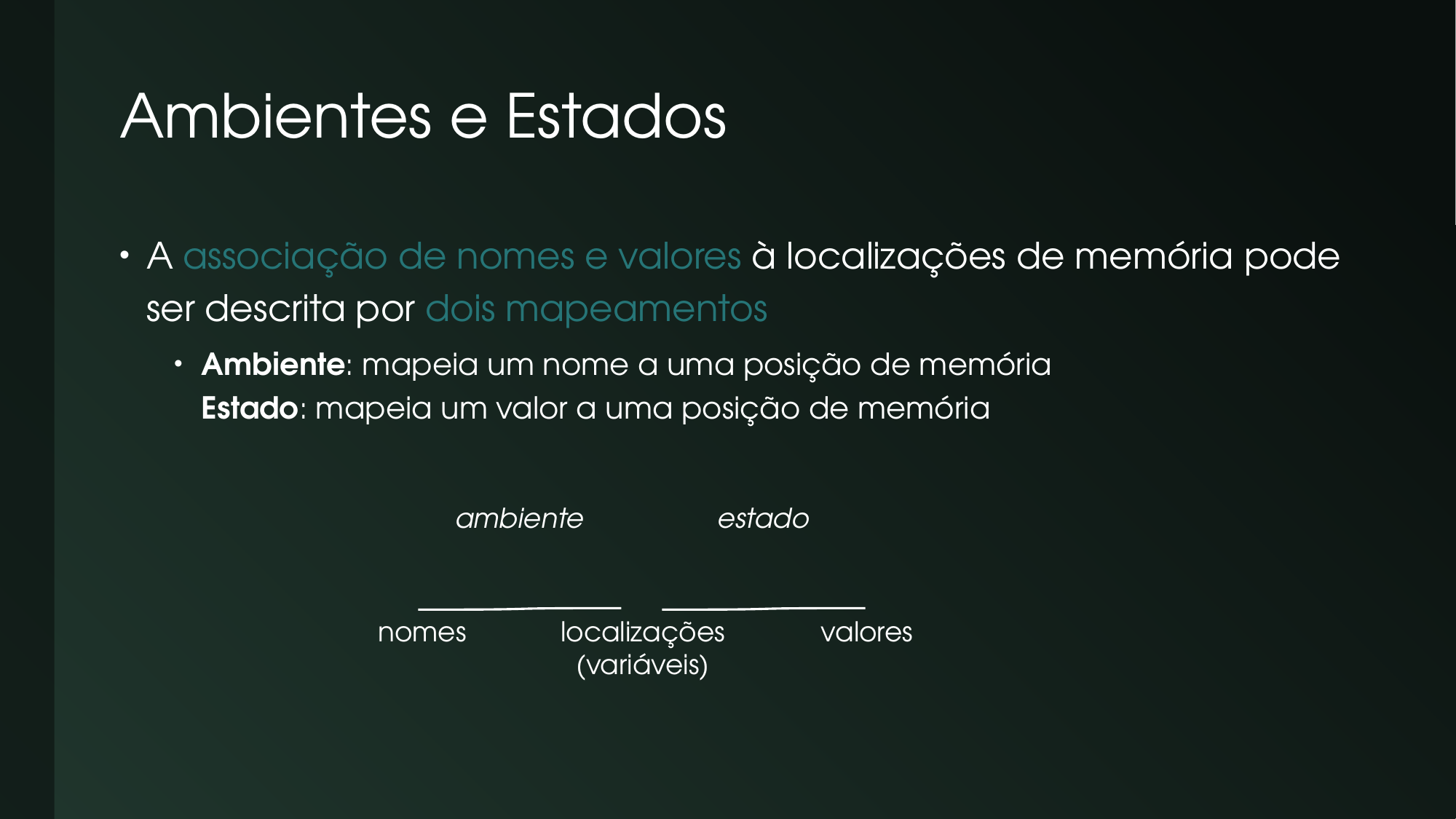

# Ambientes e Estados
A associação de nomes e valores à localizações de memória pode ser descrita por dois mapeamentos
Ambiente: mapeia um nome a uma posição de memória
Estado: mapeia um valor a uma posição de memória
ambiente
estado
nomes
localizações
(variáveis)
valores